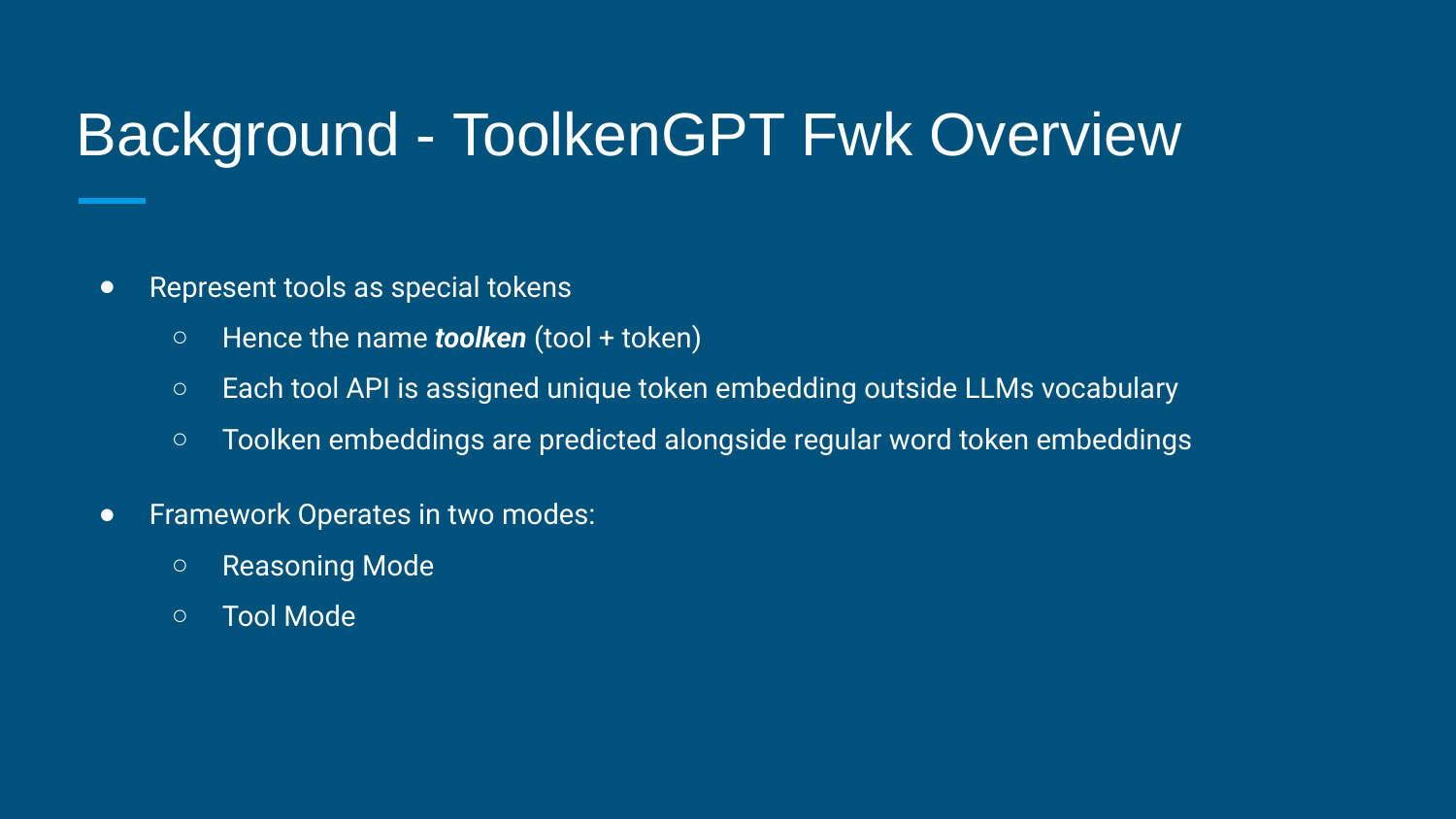

# Background - ToolkenGPT Fwk Overview
Represent tools as special tokens
Hence the name toolken (tool + token)
Each tool API is assigned unique token embedding outside LLMs vocabulary
Toolken embeddings are predicted alongside regular word token embeddings
Framework Operates in two modes:
Reasoning Mode
Tool Mode